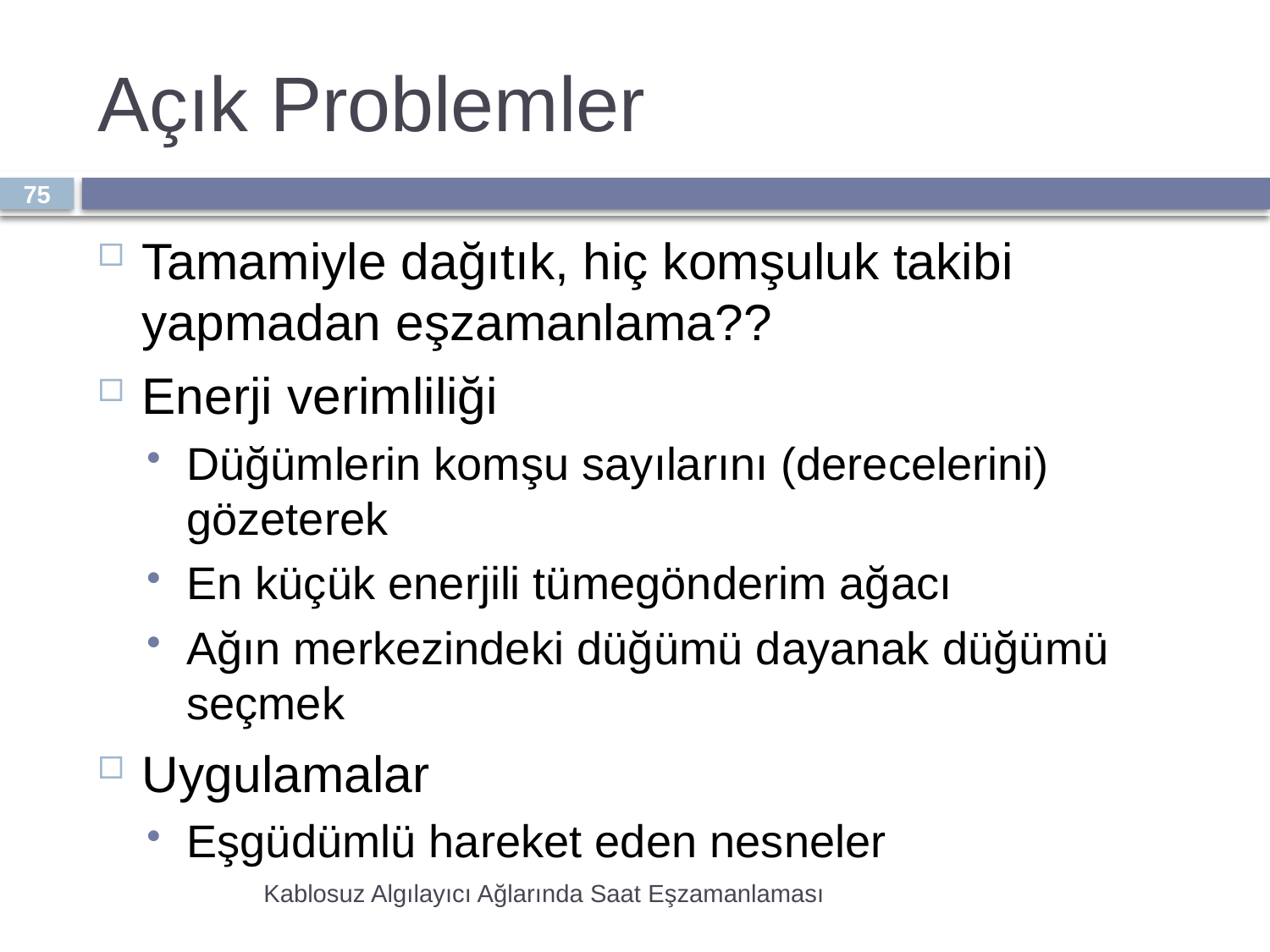

# Açık Problemler
75
Tamamiyle dağıtık, hiç komşuluk takibi yapmadan eşzamanlama??
Enerji verimliliği
Düğümlerin komşu sayılarını (derecelerini) gözeterek
En küçük enerjili tümegönderim ağacı
Ağın merkezindeki düğümü dayanak düğümü seçmek
Uygulamalar
Eşgüdümlü hareket eden nesneler
Kablosuz Algılayıcı Ağlarında Saat Eşzamanlaması